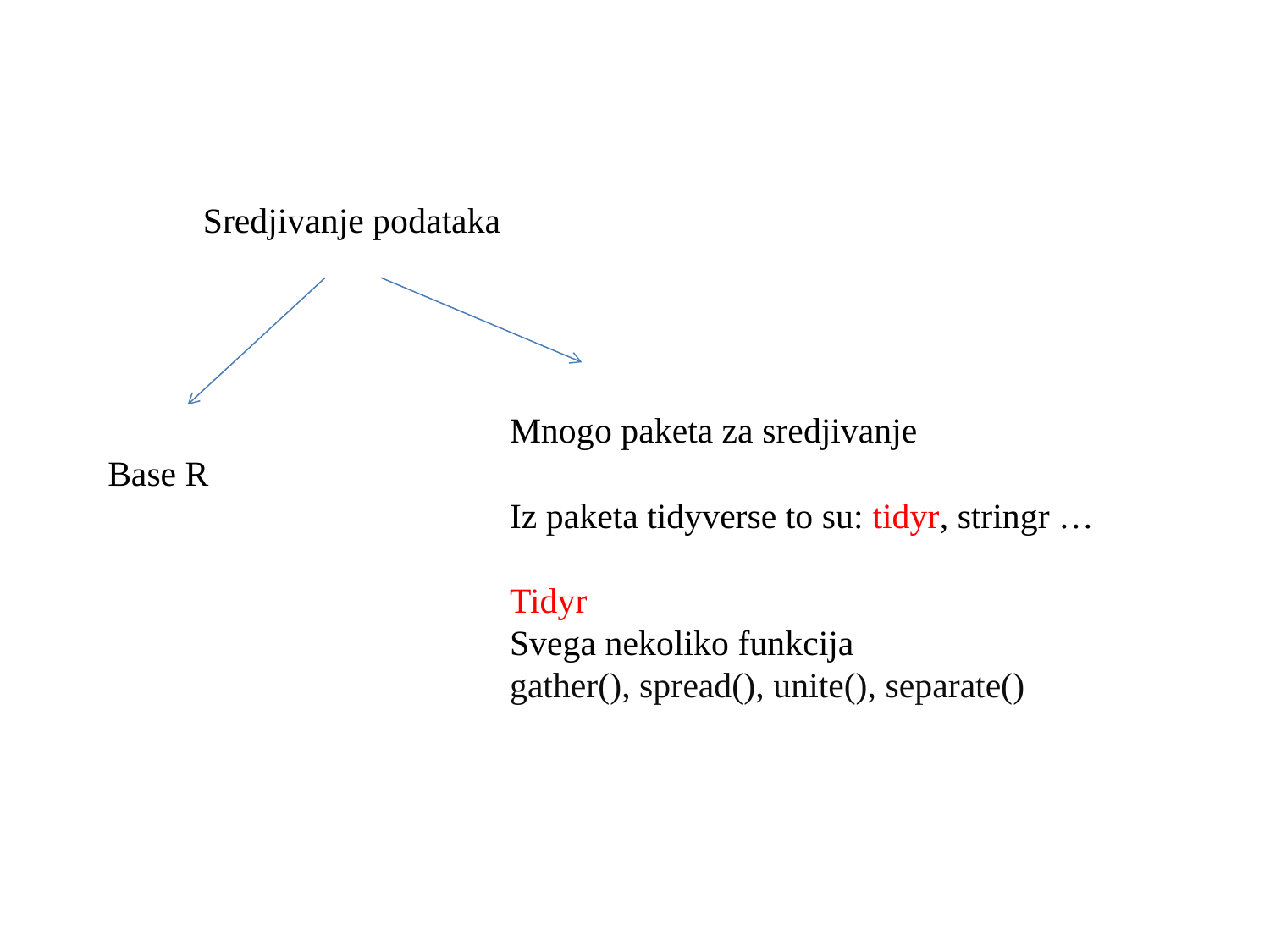

Sredjivanje podataka
Mnogo paketa za sredjivanje

Iz paketa tidyverse to su: tidyr, stringr …

Tidyr
Svega nekoliko funkcija
gather(), spread(), unite(), separate()
Base R